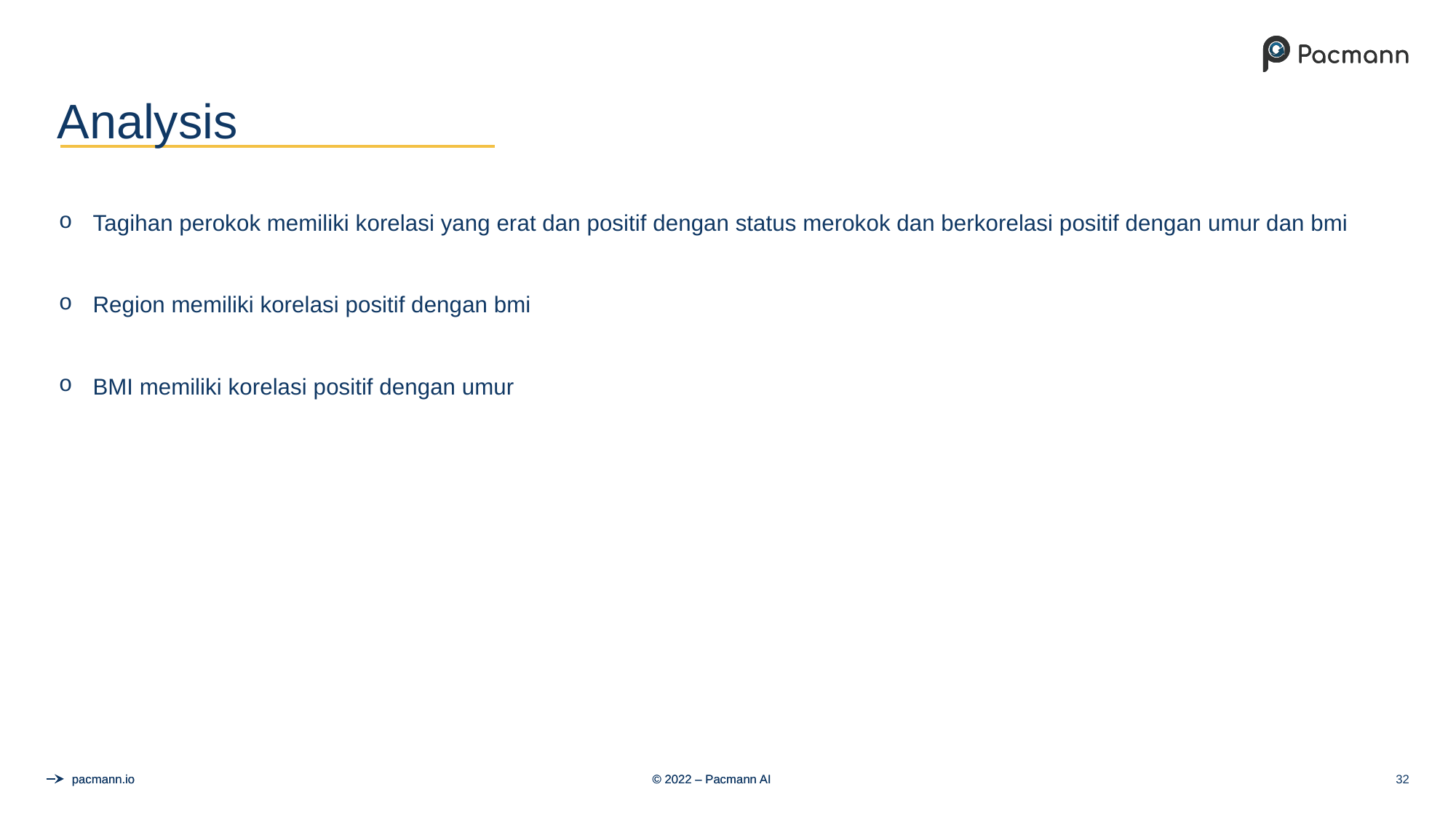

# Analysis
Tagihan perokok memiliki korelasi yang erat dan positif dengan status merokok dan berkorelasi positif dengan umur dan bmi

Region memiliki korelasi positif dengan bmi

BMI memiliki korelasi positif dengan umur